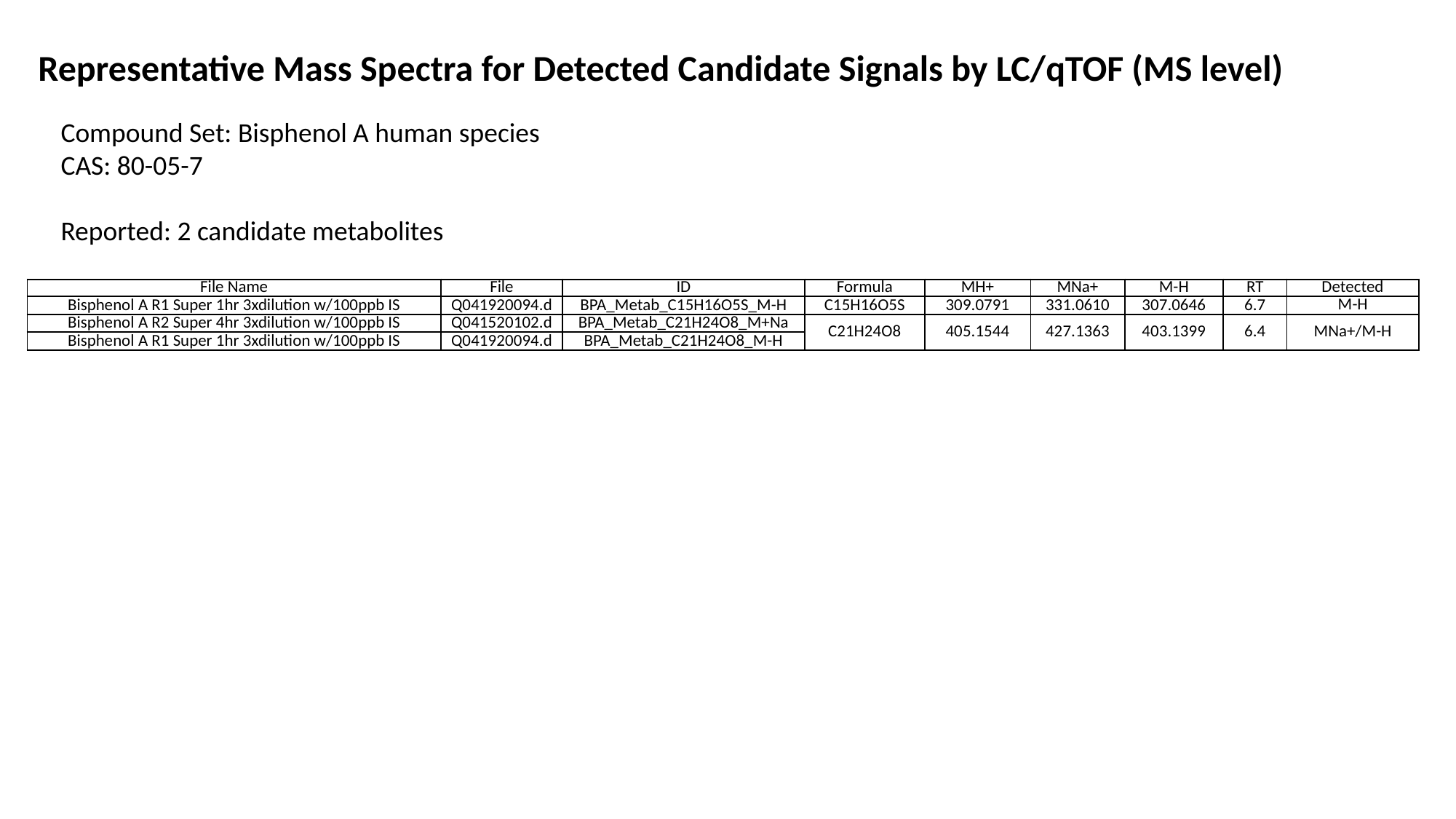

Representative Mass Spectra for Detected Candidate Signals by LC/qTOF (MS level)
Compound Set: Bisphenol A human species
CAS: 80-05-7

Reported: 2 candidate metabolites

| File Name | File | ID | Formula | MH+ | MNa+ | M-H | RT | Detected |
| --- | --- | --- | --- | --- | --- | --- | --- | --- |
| Bisphenol A R1 Super 1hr 3xdilution w/100ppb IS | Q041920094.d | BPA\_Metab\_C15H16O5S\_M-H | C15H16O5S | 309.0791 | 331.0610 | 307.0646 | 6.7 | M-H |
| Bisphenol A R2 Super 4hr 3xdilution w/100ppb IS | Q041520102.d | BPA\_Metab\_C21H24O8\_M+Na | C21H24O8 | 405.1544 | 427.1363 | 403.1399 | 6.4 | MNa+/M-H |
| Bisphenol A R1 Super 1hr 3xdilution w/100ppb IS | Q041920094.d | BPA\_Metab\_C21H24O8\_M-H |  |  |  |  |  |  |